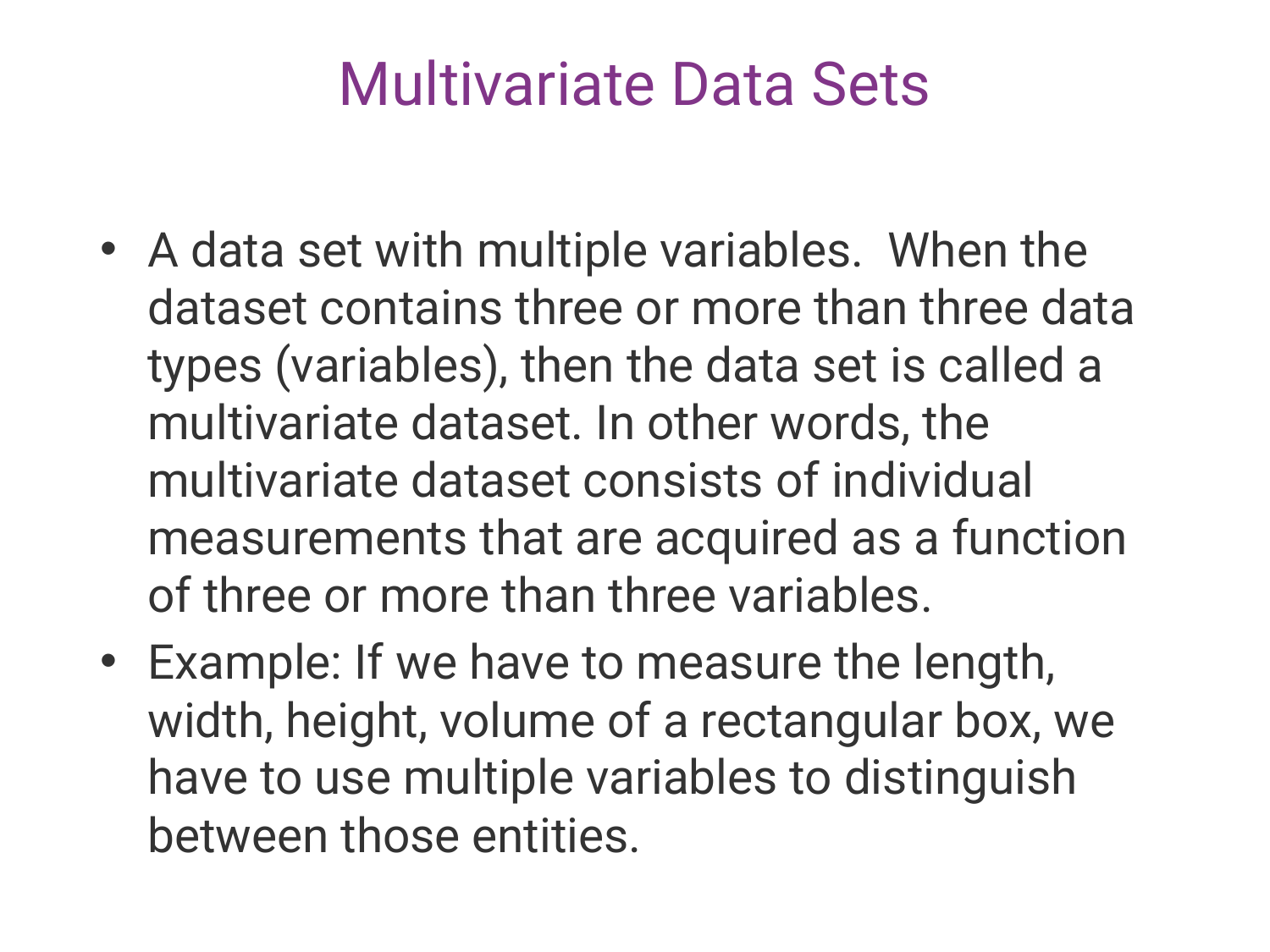

# Multivariate Data Sets
A data set with multiple variables.  When the dataset contains three or more than three data types (variables), then the data set is called a multivariate dataset. In other words, the multivariate dataset consists of individual measurements that are acquired as a function of three or more than three variables.
Example: If we have to measure the length, width, height, volume of a rectangular box, we have to use multiple variables to distinguish between those entities.